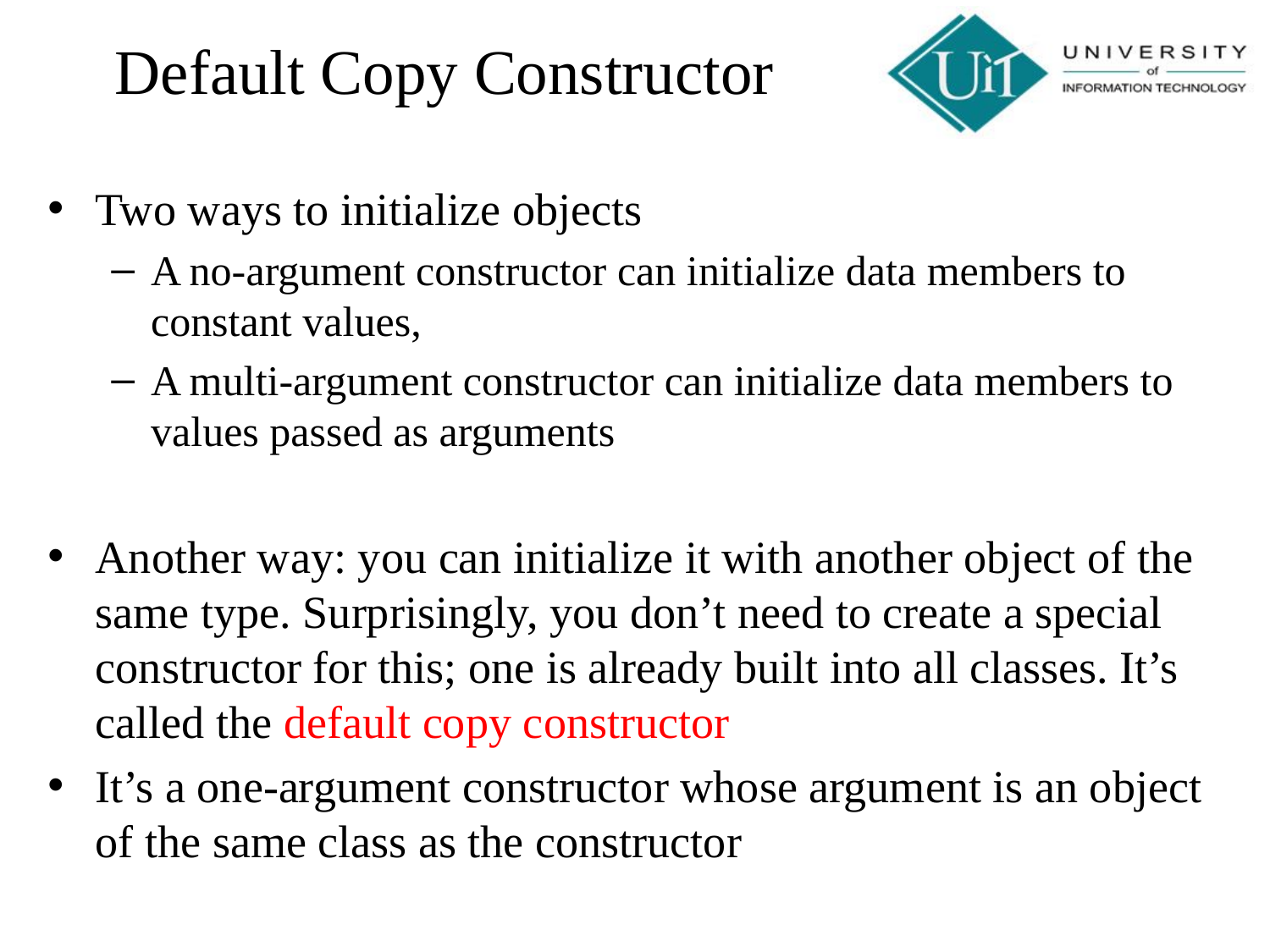

Default Copy Constructor
Two ways to initialize objects
A no-argument constructor can initialize data members to constant values,
A multi-argument constructor can initialize data members to values passed as arguments

Another way: you can initialize it with another object of the same type. Surprisingly, you don’t need to create a special constructor for this; one is already built into all classes. It’s called the default copy constructor
It’s a one-argument constructor whose argument is an object of the same class as the constructor